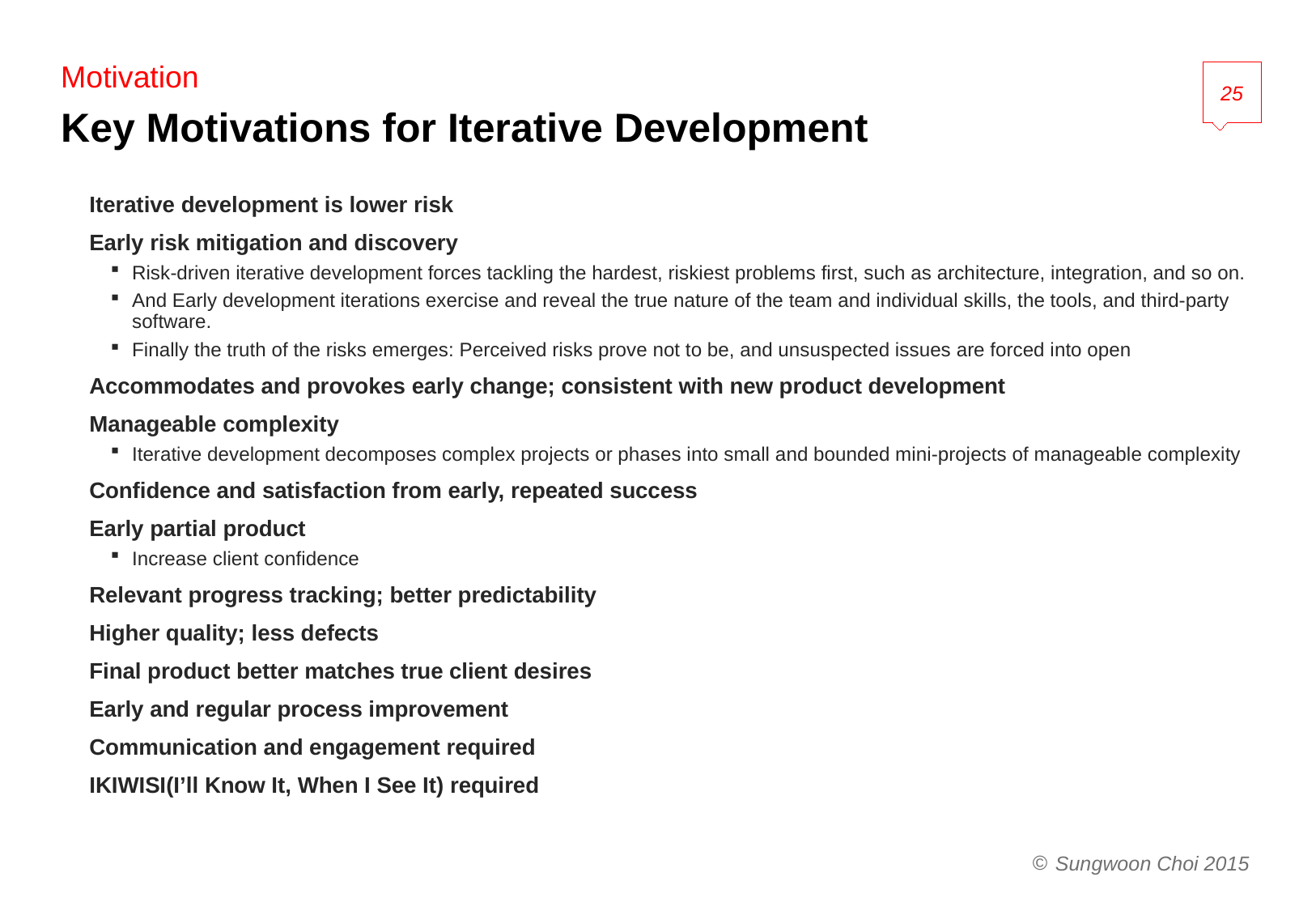

Motivation
25
# Key Motivations for Iterative Development
Iterative development is lower risk
Early risk mitigation and discovery
Risk-driven iterative development forces tackling the hardest, riskiest problems first, such as architecture, integration, and so on.
And Early development iterations exercise and reveal the true nature of the team and individual skills, the tools, and third-party software.
Finally the truth of the risks emerges: Perceived risks prove not to be, and unsuspected issues are forced into open
Accommodates and provokes early change; consistent with new product development
Manageable complexity
Iterative development decomposes complex projects or phases into small and bounded mini-projects of manageable complexity
Confidence and satisfaction from early, repeated success
Early partial product
Increase client confidence
Relevant progress tracking; better predictability
Higher quality; less defects
Final product better matches true client desires
Early and regular process improvement
Communication and engagement required
IKIWISI(I’ll Know It, When I See It) required
Sungwoon Choi 2015